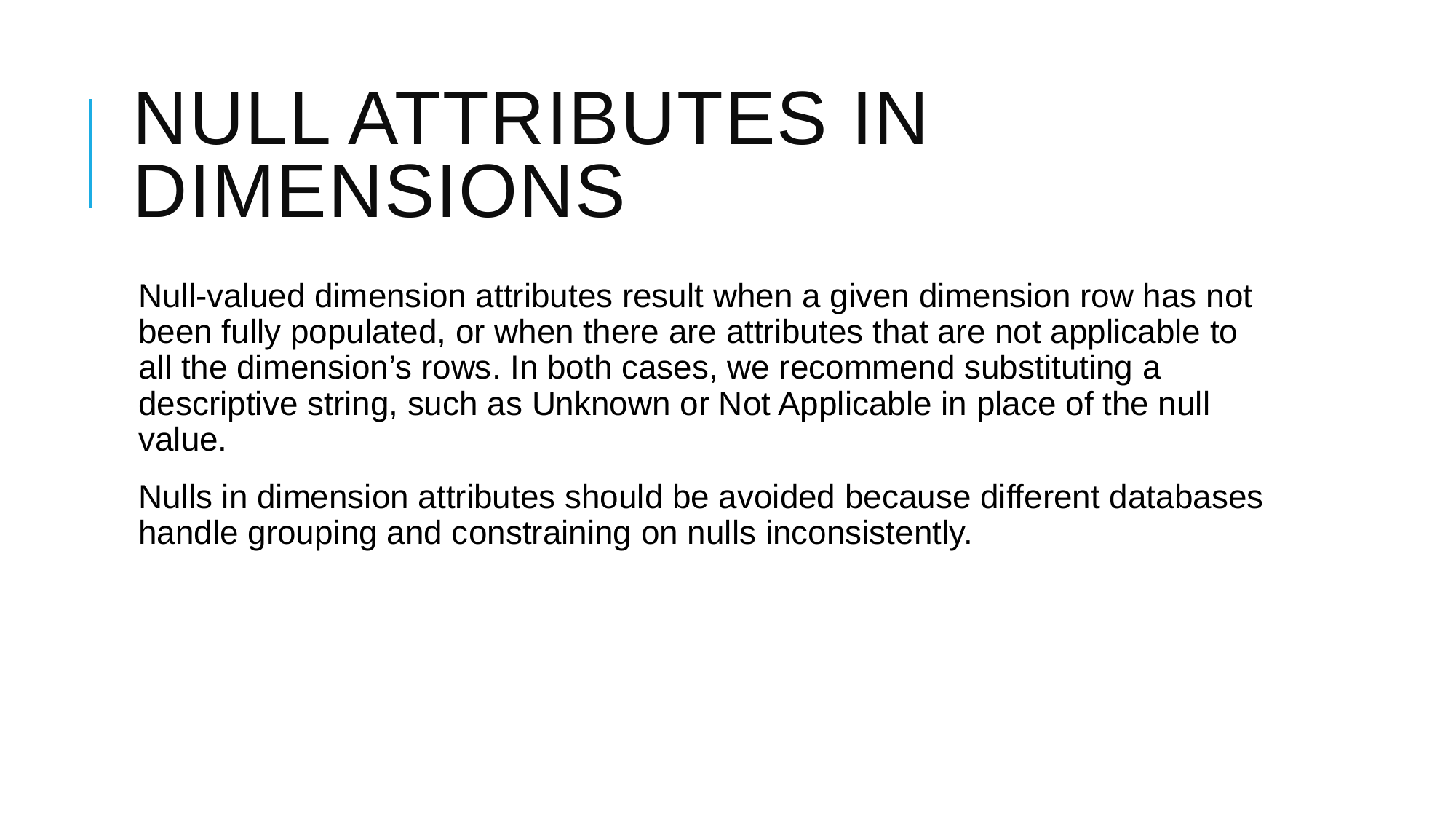

# Null Attributes in Dimensions
Null-valued dimension attributes result when a given dimension row has not been fully populated, or when there are attributes that are not applicable to all the dimension’s rows. In both cases, we recommend substituting a descriptive string, such as Unknown or Not Applicable in place of the null value.
Nulls in dimension attributes should be avoided because different databases handle grouping and constraining on nulls inconsistently.